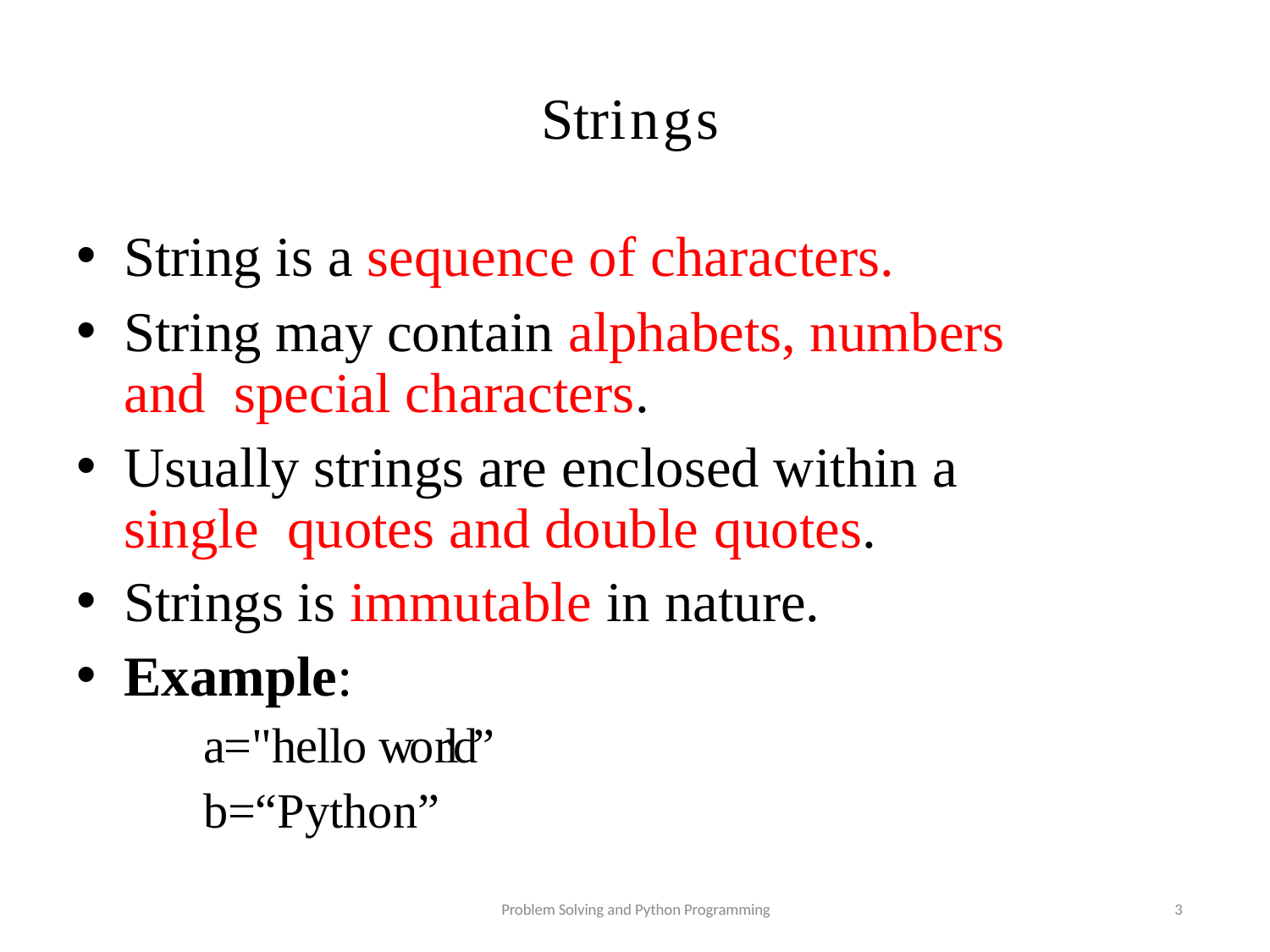

# Strings
String is a sequence of characters.
String may contain alphabets, numbers and  special characters.
Usually strings are enclosed within a single  quotes and double quotes.
Strings is immutable in nature.
Example:
a="hello wo rld”  b=“Python”
Problem Solving and Python Programming
3